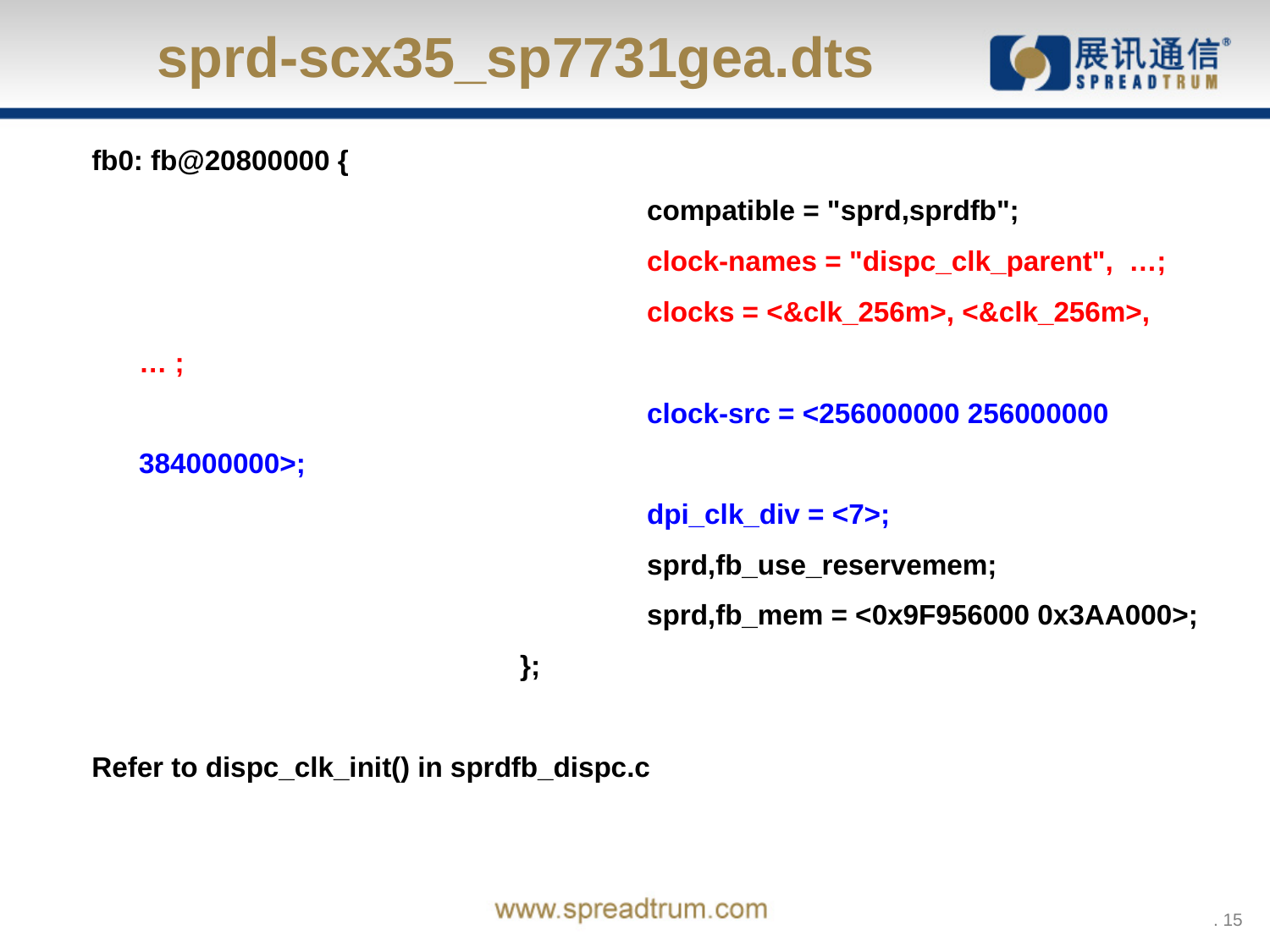

sprd-scx35_sp7731gea.dts
fb0: fb@20800000 {
					compatible = "sprd,sprdfb";
					clock-names = "dispc_clk_parent",  …;
					clocks = <&clk_256m>, <&clk_256m>, … ;
					clock-src = <256000000 256000000 384000000>;
					dpi_clk_div = <7>;
					sprd,fb_use_reservemem;
					sprd,fb_mem = <0x9F956000 0x3AA000>;
				};

Refer to dispc_clk_init() in sprdfb_dispc.c
  . 15